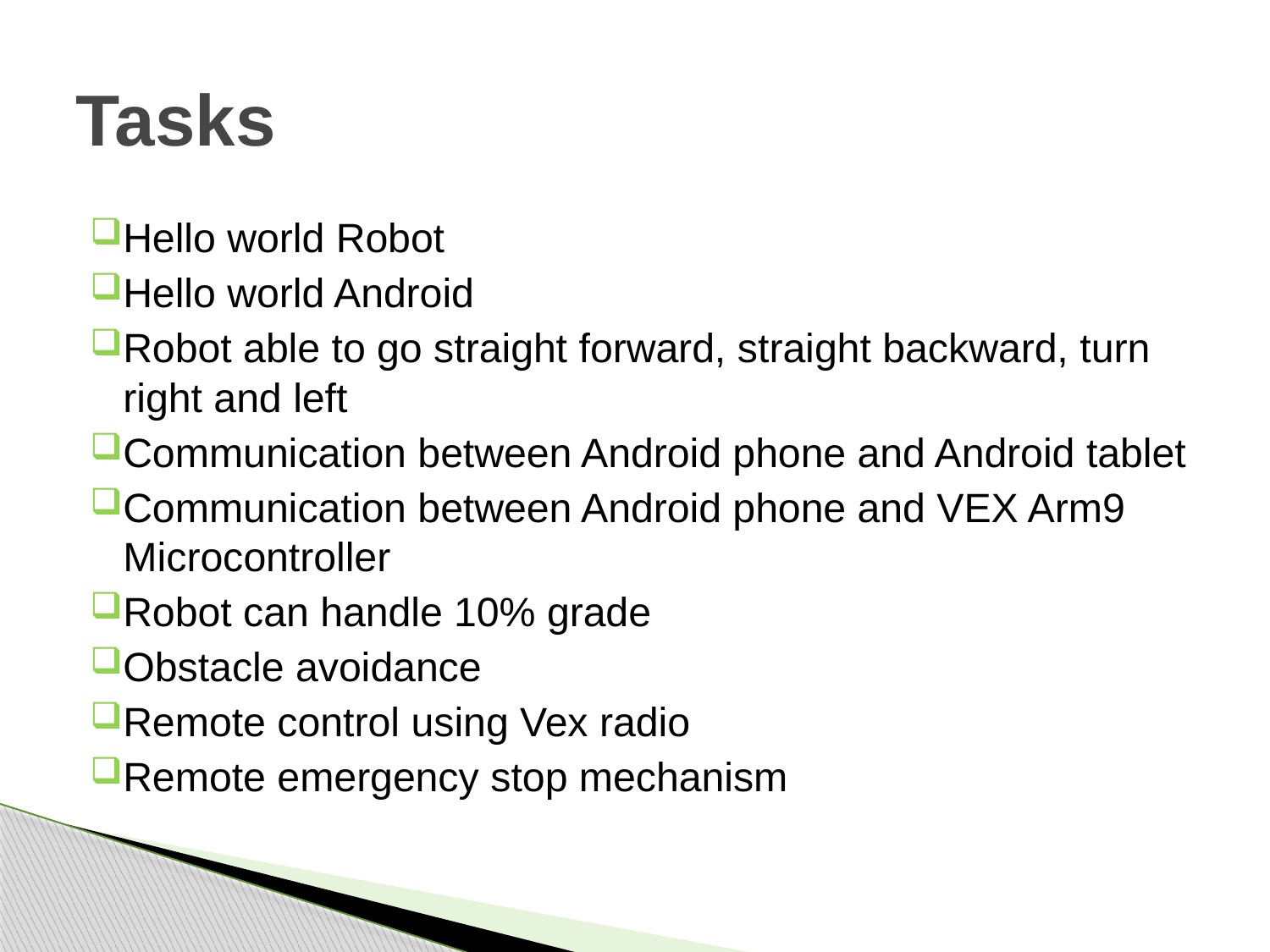

# Tasks
Hello world Robot
Hello world Android
Robot able to go straight forward, straight backward, turn right and left
Communication between Android phone and Android tablet
Communication between Android phone and VEX Arm9 Microcontroller
Robot can handle 10% grade
Obstacle avoidance
Remote control using Vex radio
Remote emergency stop mechanism